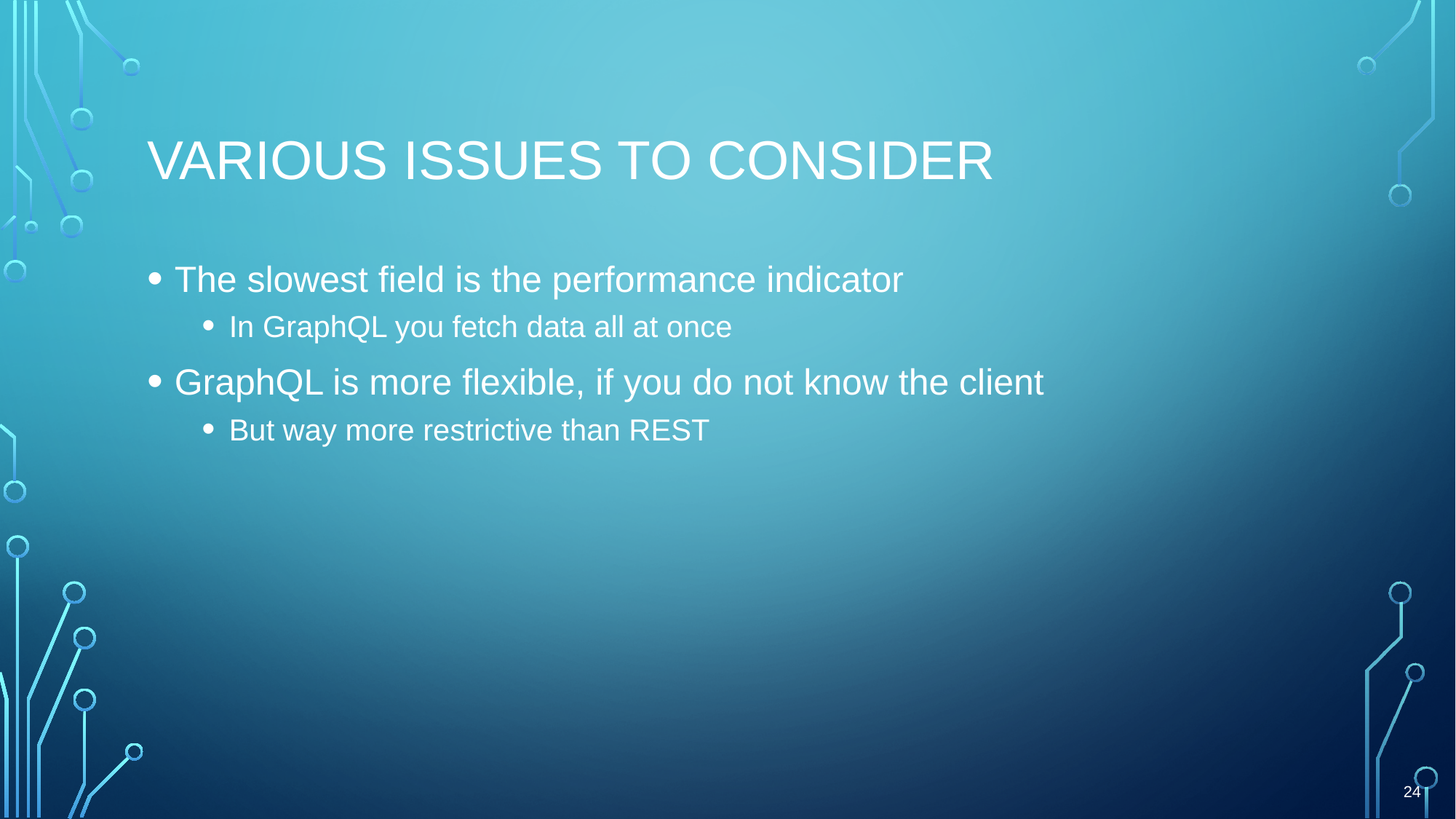

# Various Issues to consider
The slowest field is the performance indicator
In GraphQL you fetch data all at once
GraphQL is more flexible, if you do not know the client
But way more restrictive than REST
24